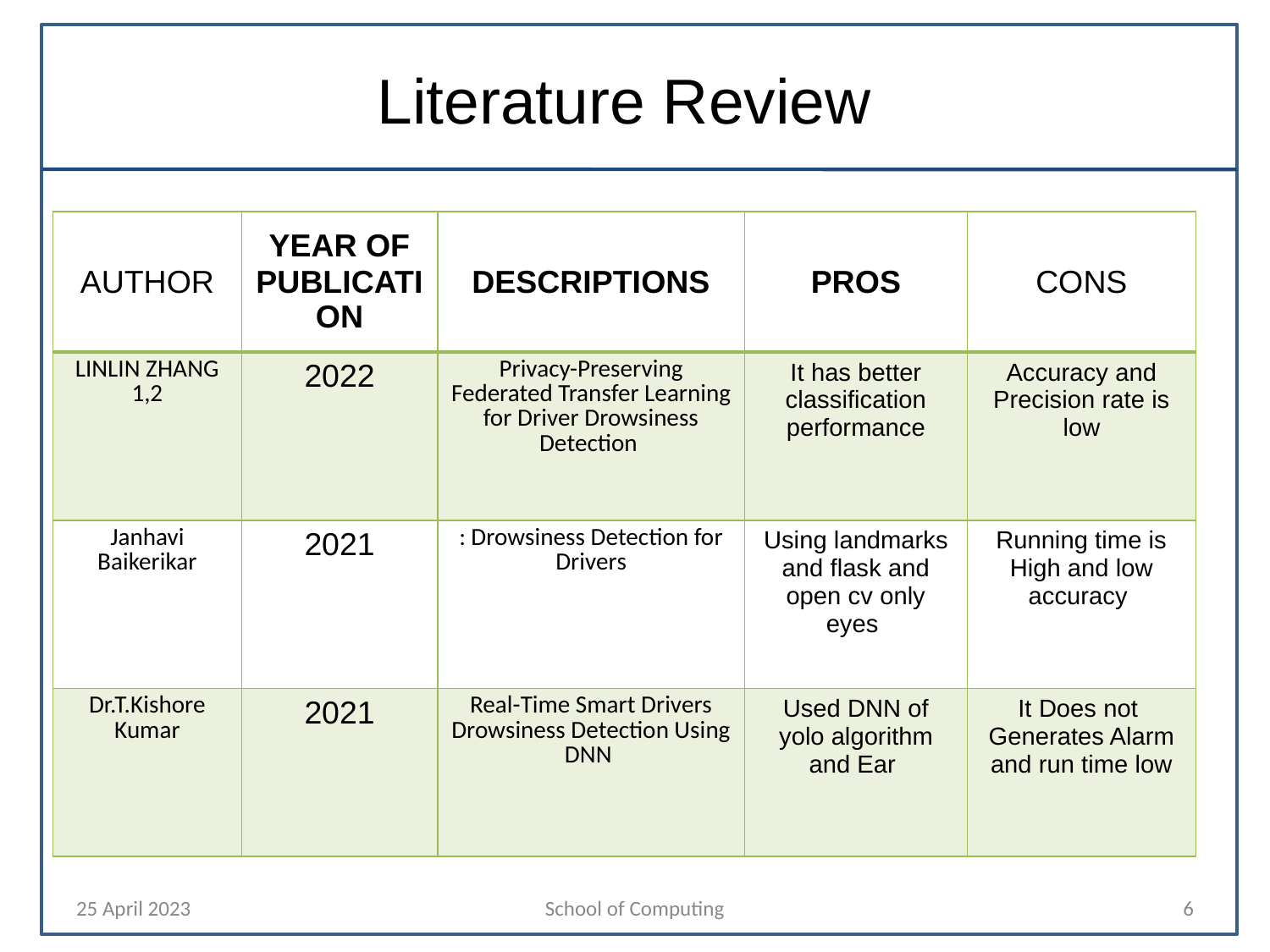

# Literature Review
| AUTHOR | YEAR OF PUBLICATION | DESCRIPTIONS | PROS | CONS |
| --- | --- | --- | --- | --- |
| LINLIN ZHANG 1,2 | 2022 | Privacy-Preserving Federated Transfer Learning for Driver Drowsiness Detection | It has better classification performance | Accuracy and Precision rate is low |
| Janhavi Baikerikar | 2021 | : Drowsiness Detection for Drivers | Using landmarks and flask and open cv only eyes | Running time is High and low accuracy |
| Dr.T.Kishore Kumar | 2021 | Real-Time Smart Drivers Drowsiness Detection Using DNN | Used DNN of yolo algorithm and Ear | It Does not Generates Alarm and run time low |
25 April 2023
School of Computing
6